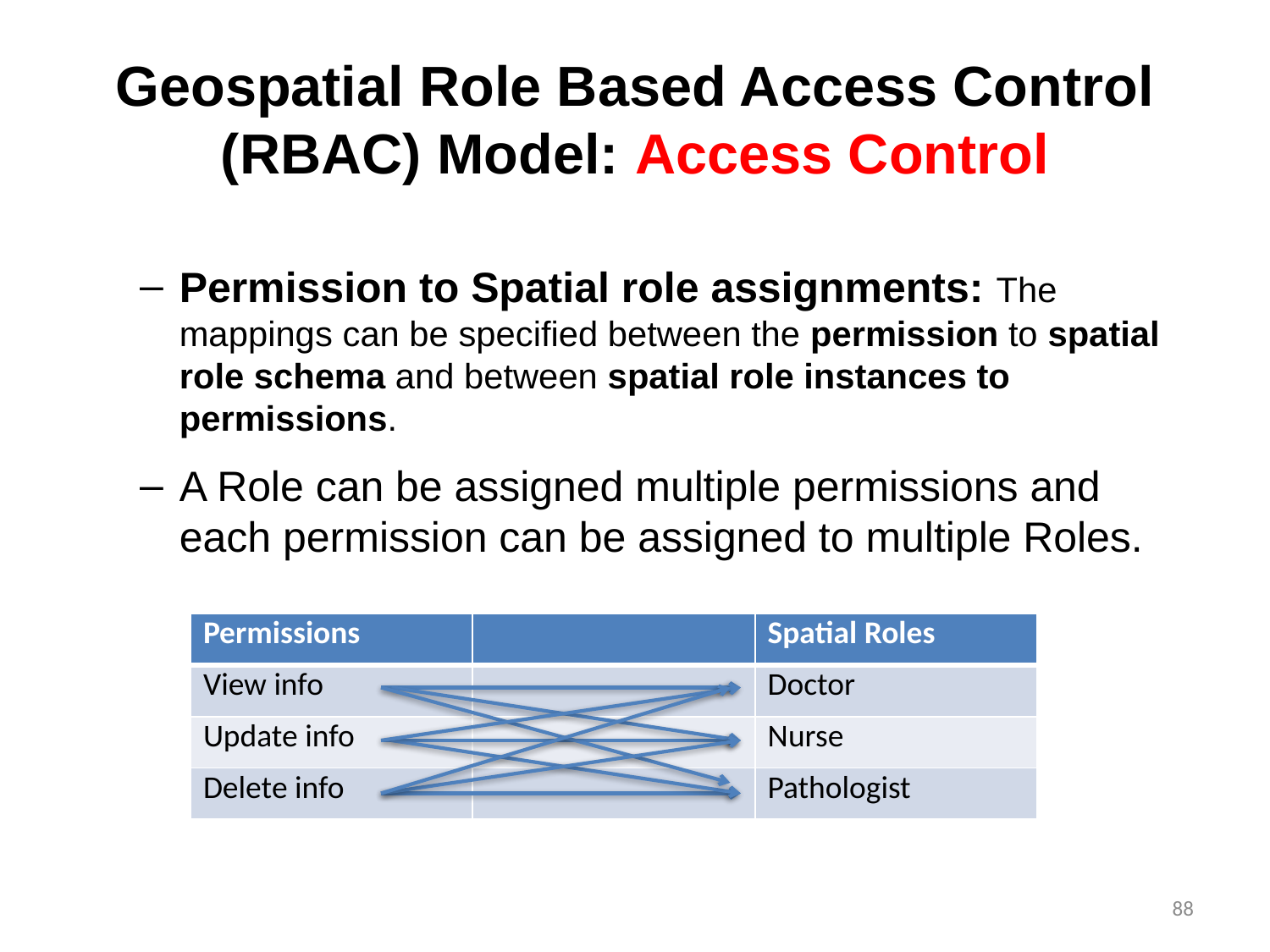

# Geospatial Role Based Access Control (RBAC) Model: Access Control
Permission to Spatial role assignments: The mappings can be specified between the permission to spatial role schema and between spatial role instances to permissions.
A Role can be assigned multiple permissions and each permission can be assigned to multiple Roles.
| Permissions |  | Spatial Roles |
| --- | --- | --- |
| View info |  | Doctor |
| Update info |  | Nurse |
| Delete info |  | Pathologist |
88